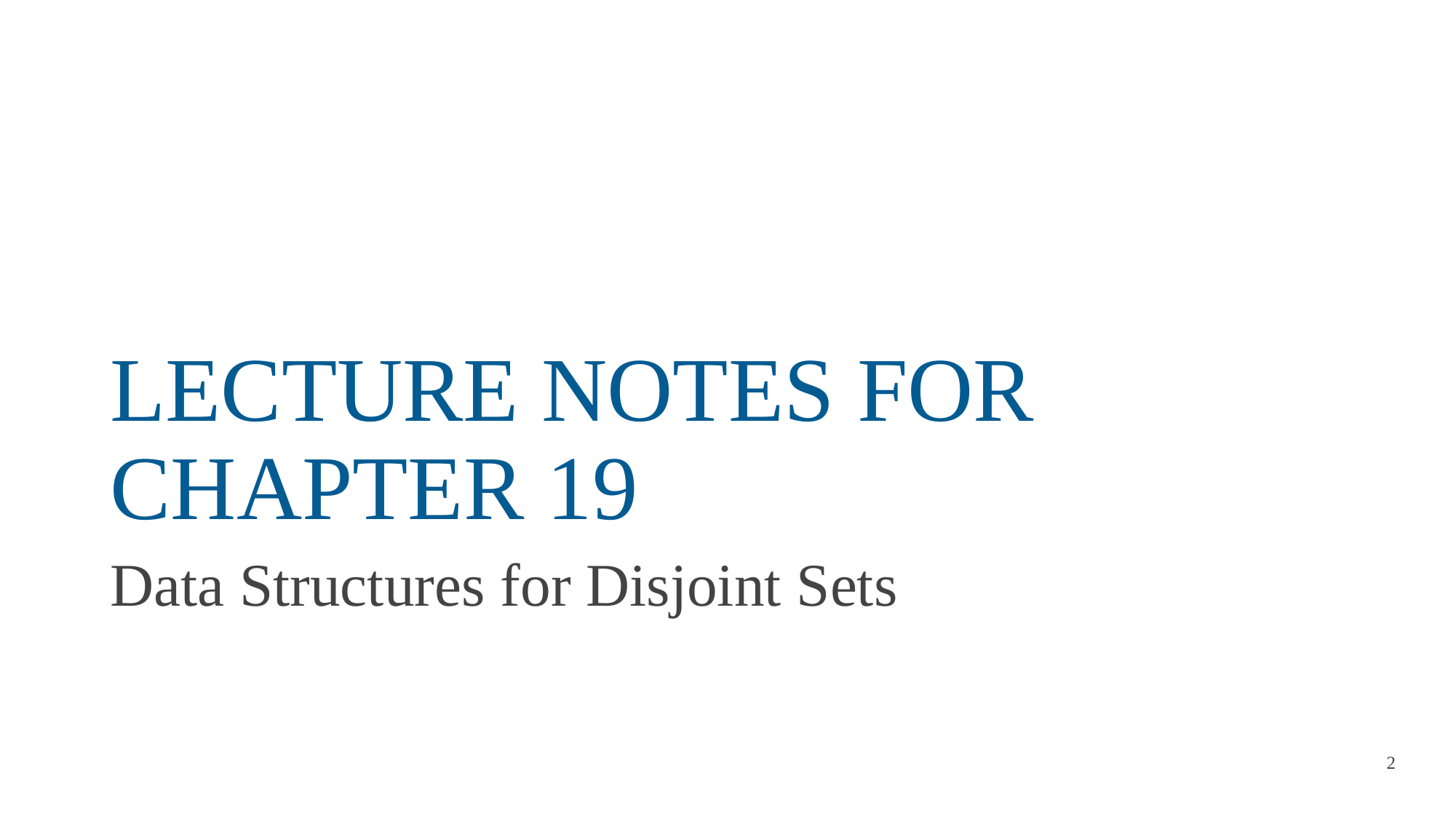

# LECTURE NOTES FOR CHAPTER 19
Data Structures for Disjoint Sets
2